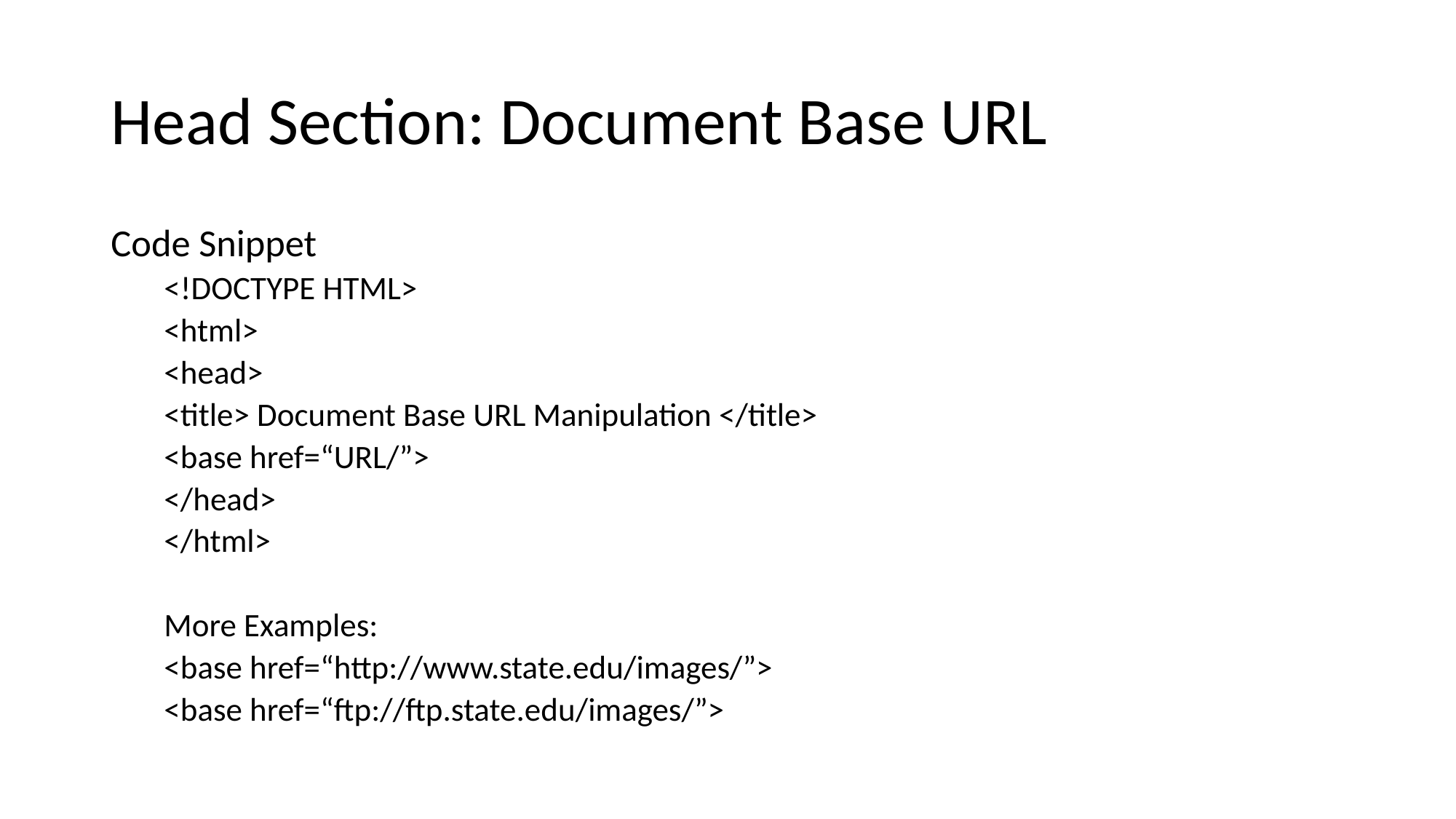

# Head Section: Document Base URL
Code Snippet
<!DOCTYPE HTML>
<html>
	<head>
		<title> Document Base URL Manipulation </title>
		<base href=“URL/”>
	</head>
</html>

More Examples:
<base href=“http://www.state.edu/images/”>
<base href=“ftp://ftp.state.edu/images/”>